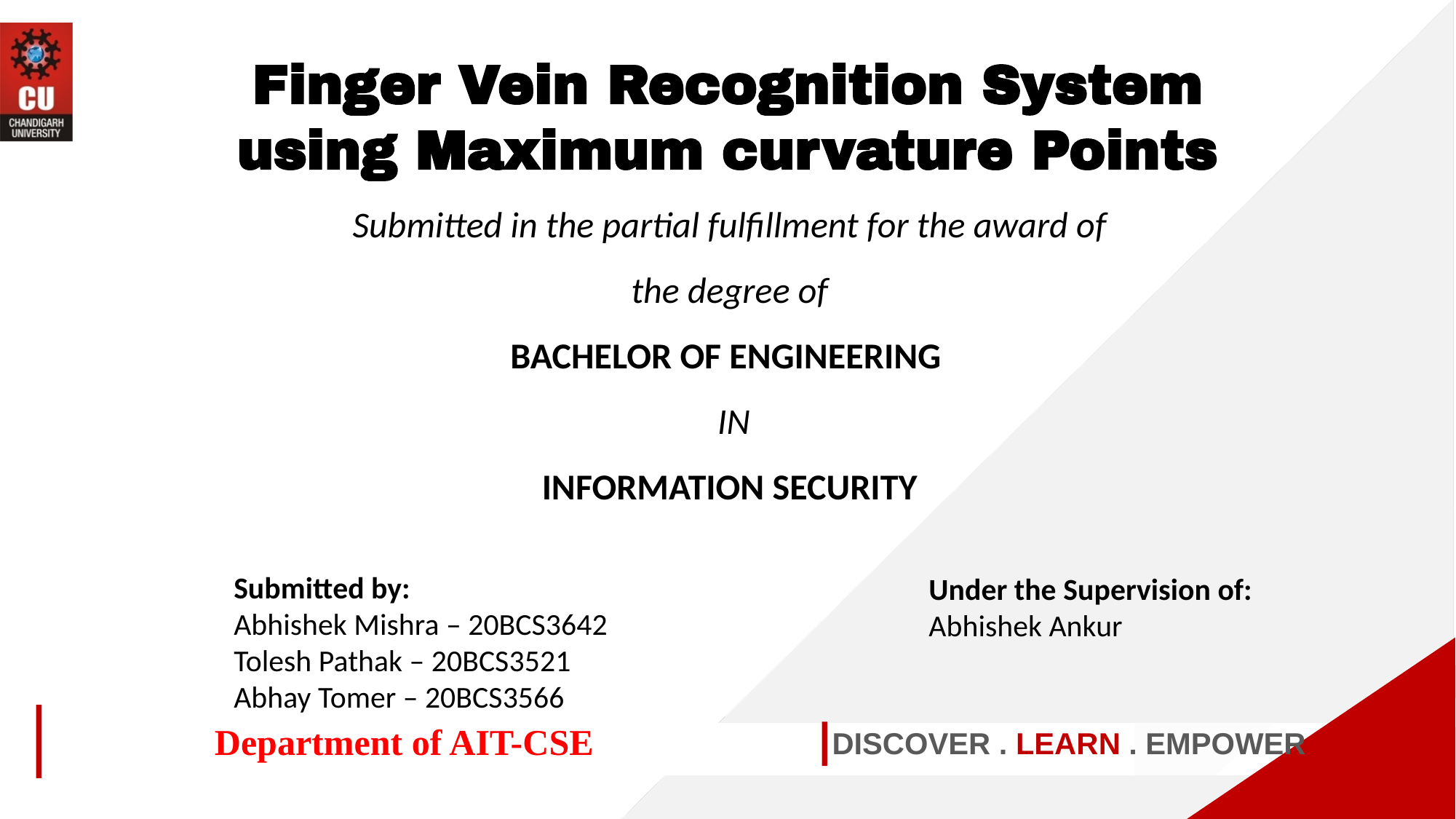

Finger Vein Recognition System using Maximum curvature Points
Submitted in the partial fulfillment for the award of the degree of
BACHELOR OF ENGINEERING
 IN
INFORMATION SECURITY

Submitted by:
Abhishek Mishra – 20BCS3642
Tolesh Pathak – 20BCS3521
Abhay Tomer – 20BCS3566

Under the Supervision of:
Abhishek Ankur

Department of AIT-CSE
DISCOVER . LEARN . EMPOWER

1